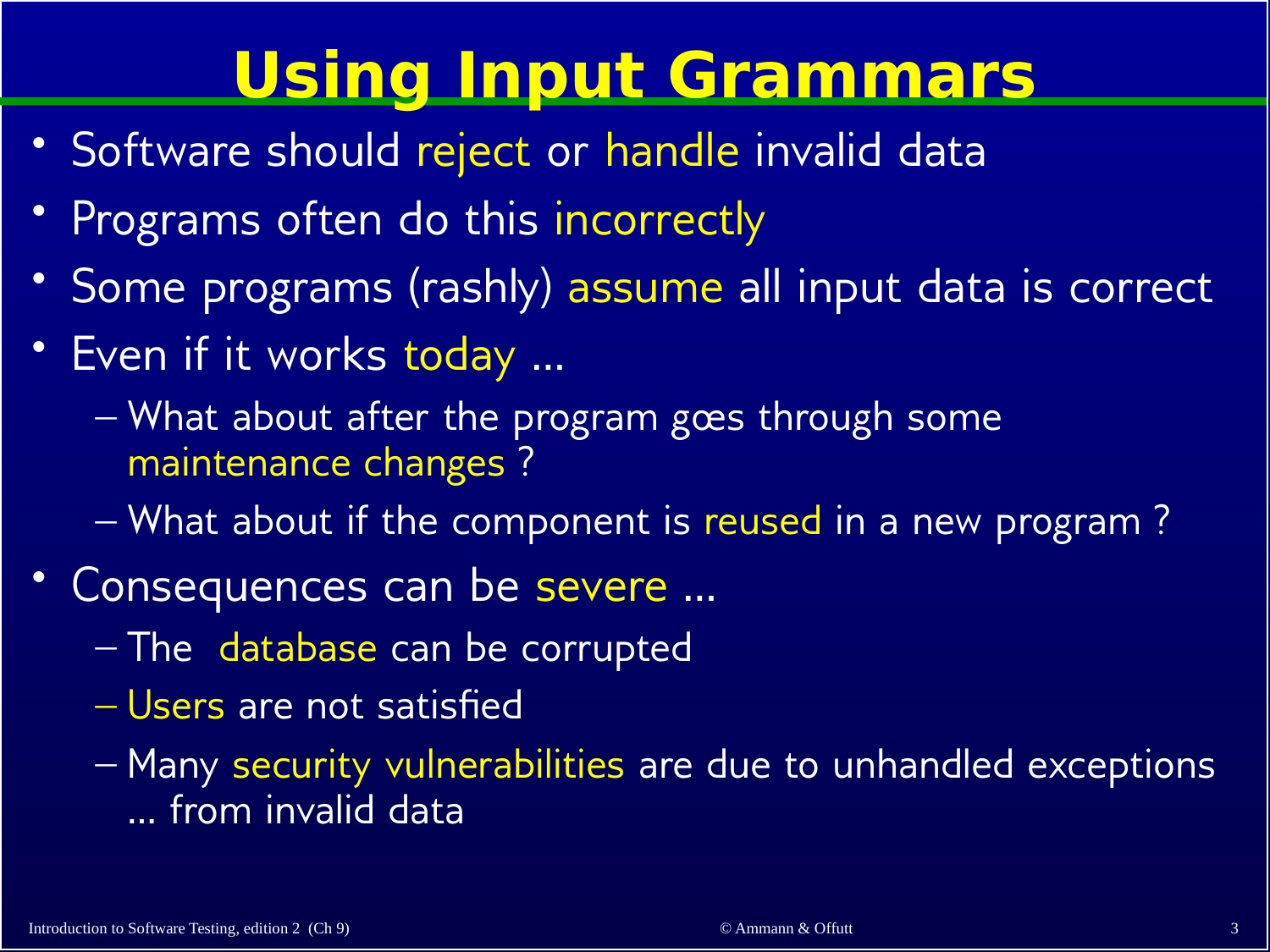

# Using Input Grammars
Software should reject or handle invalid data
Programs often do this incorrectly
Some programs (rashly) assume all input data is correct
Even if it works today …
What about after the program goes through some maintenance changes ?
What about if the component is reused in a new program ?
Consequences can be severe …
The  database can be corrupted
Users are not satisfied
Many security vulnerabilities are due to unhandled exceptions … from invalid data
Introduction to Software Testing, edition 2  (Ch 9)
3
© Ammann & Offutt